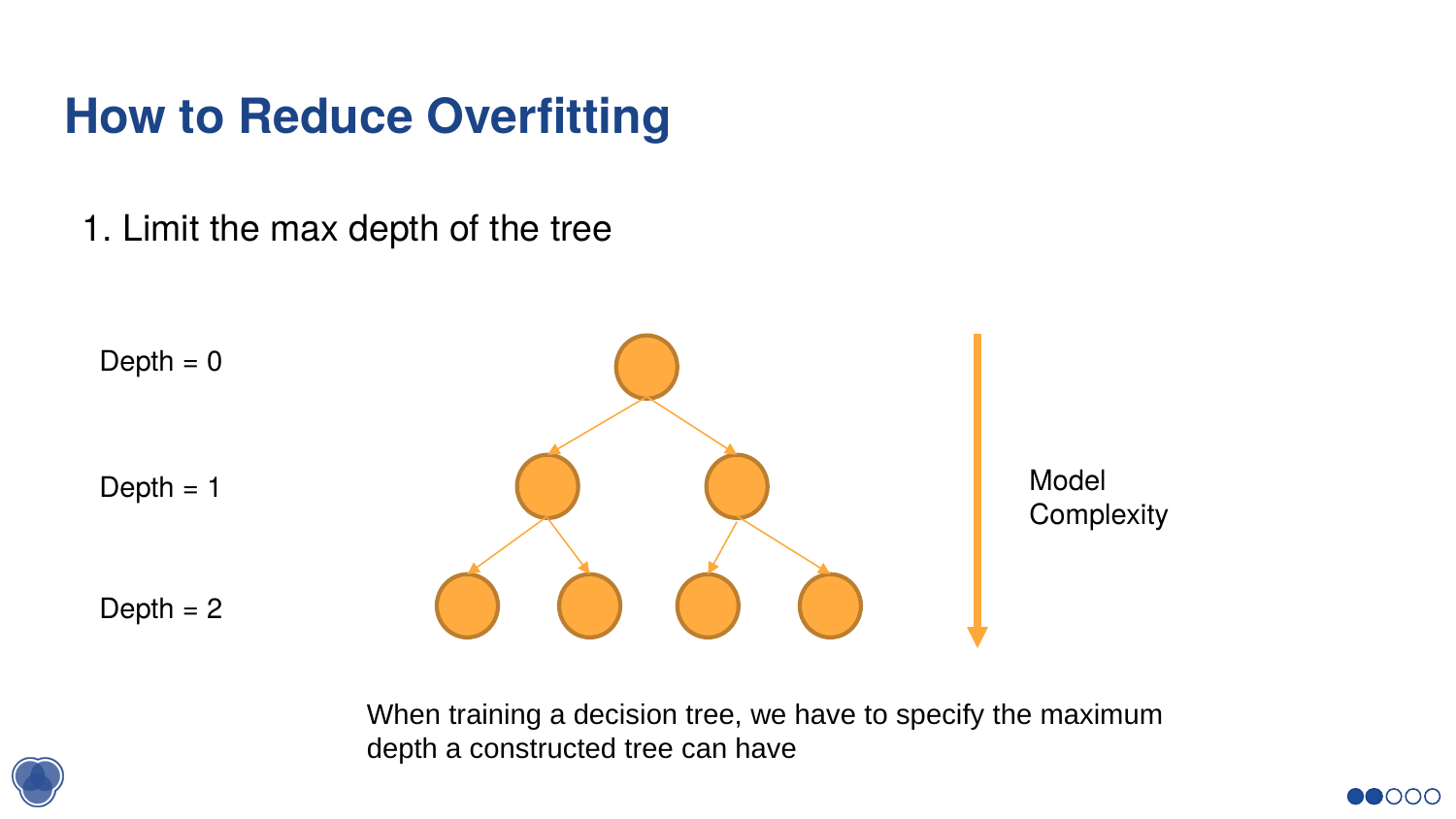

# How to Reduce Overfitting
1. Limit the max depth of the tree
Depth = 0

Model Complexity

Depth = 1

Depth = 2
When training a decision tree, we have to specify the maximum depth a constructed tree can have